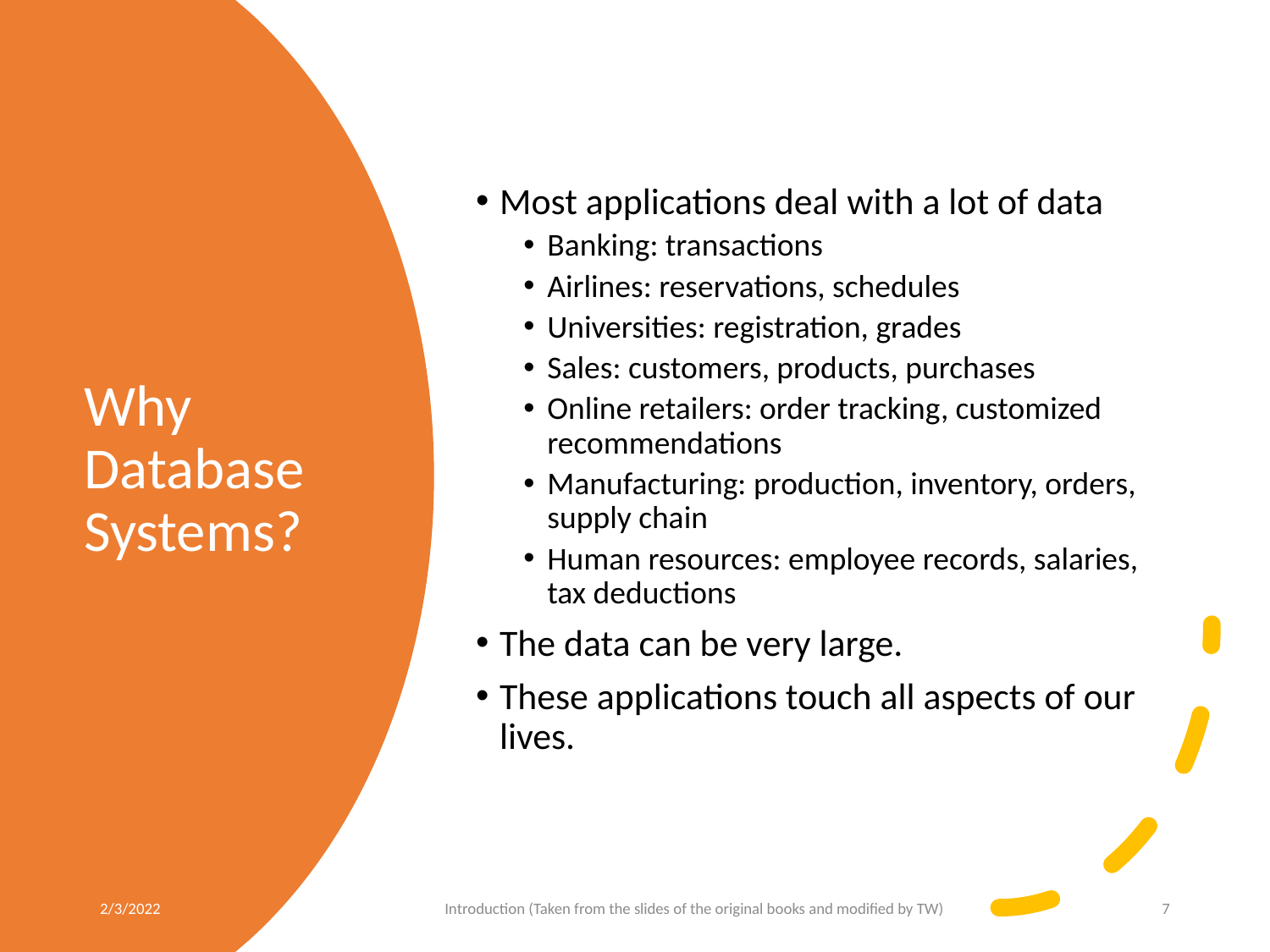

Most applications deal with a lot of data
Banking: transactions
Airlines: reservations, schedules
Universities: registration, grades
Sales: customers, products, purchases
Online retailers: order tracking, customized recommendations
Manufacturing: production, inventory, orders, supply chain
Human resources: employee records, salaries, tax deductions
The data can be very large.
These applications touch all aspects of our lives.
# Why Database Systems?

2/3/2022
Introduction (Taken from the slides of the original books and modified by TW)
7